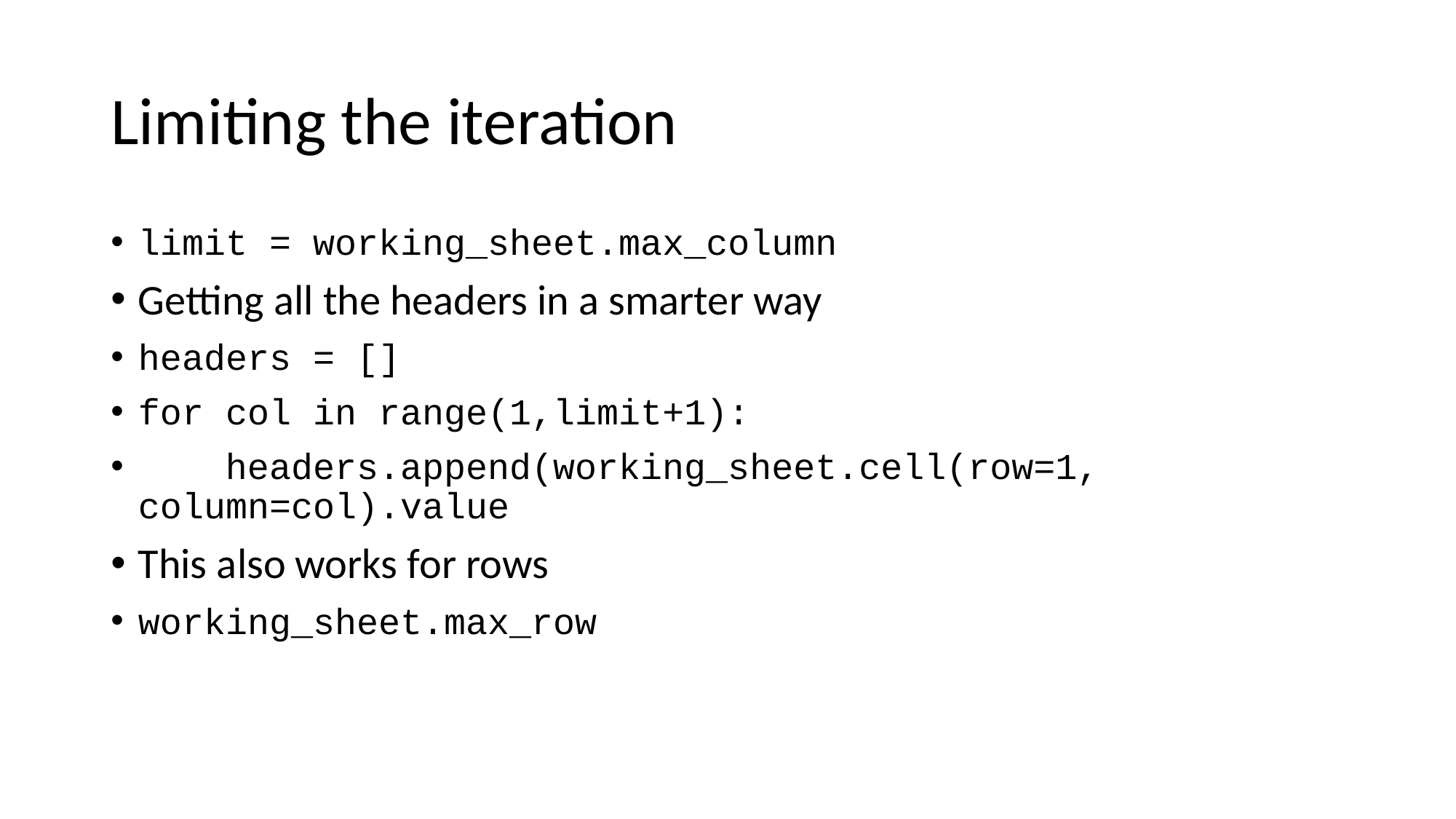

# Limiting the iteration
limit = working_sheet.max_column
Getting all the headers in a smarter way
headers = []
for col in range(1,limit+1):
    headers.append(working_sheet.cell(row=1, column=col).value
This also works for rows
working_sheet.max_row